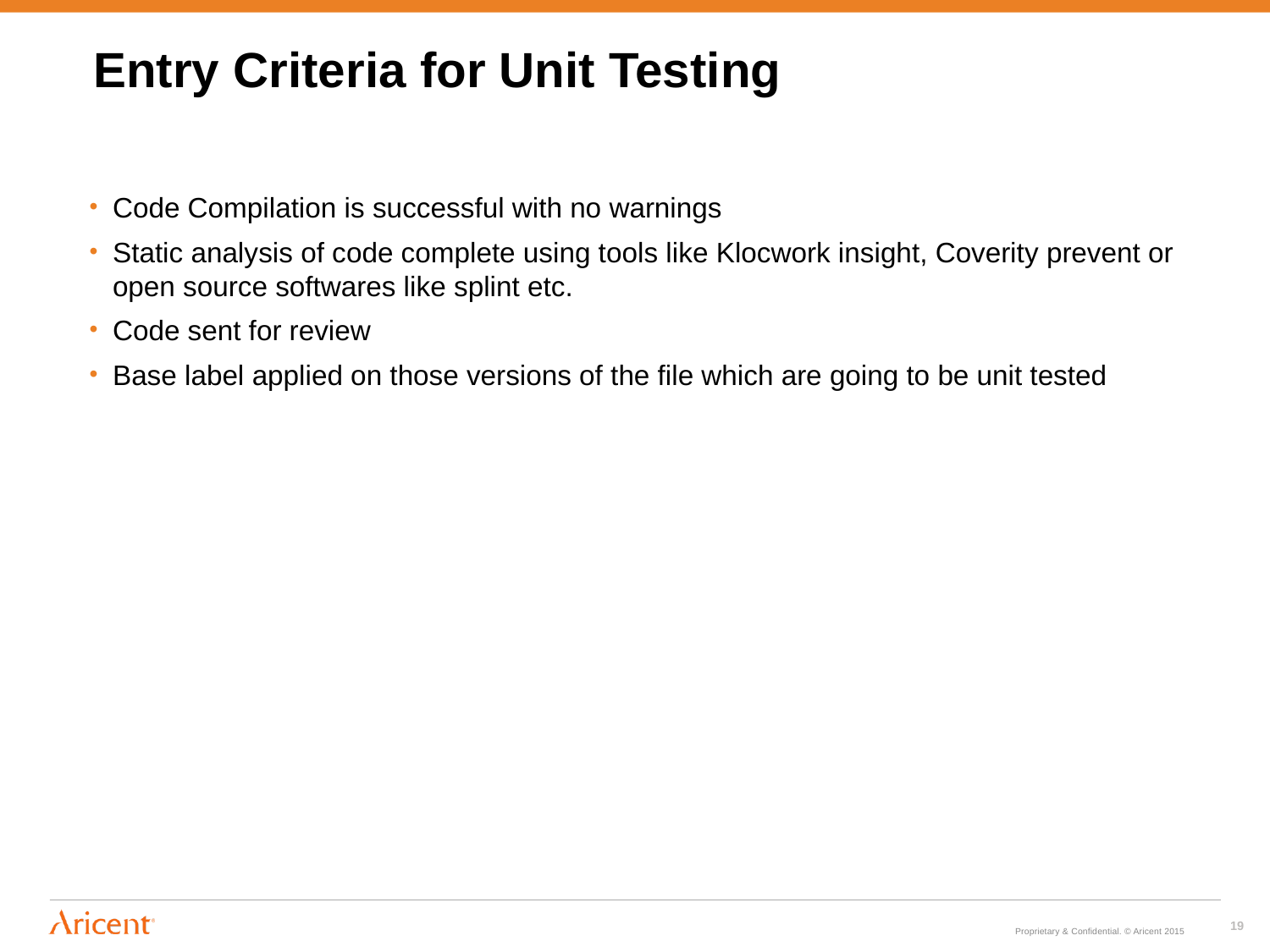

# Entry Criteria for Unit Testing
Code Compilation is successful with no warnings
Static analysis of code complete using tools like Klocwork insight, Coverity prevent or open source softwares like splint etc.
Code sent for review
Base label applied on those versions of the file which are going to be unit tested

19